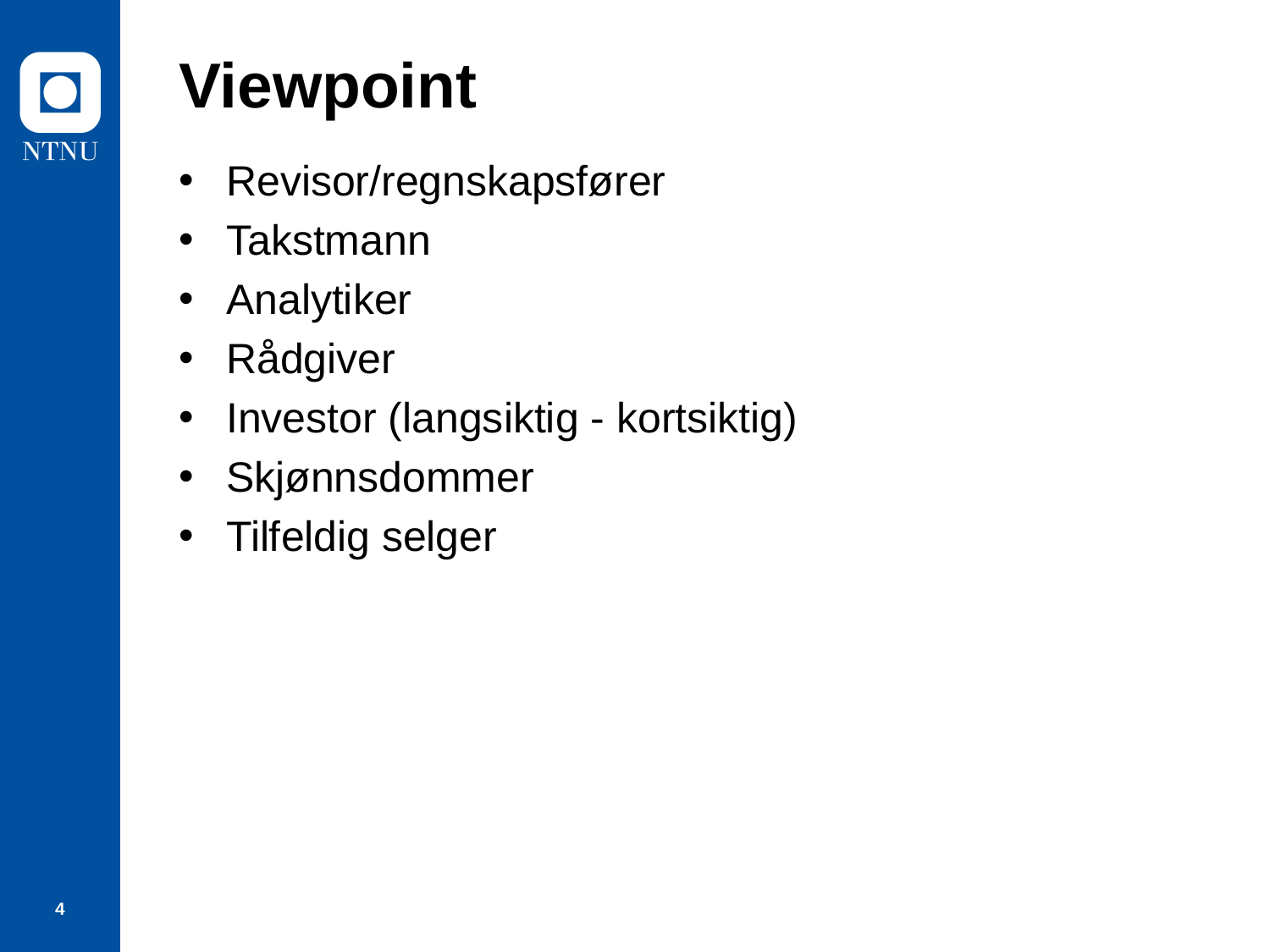

# Viewpoint
Revisor/regnskapsfører
Takstmann
Analytiker
Rådgiver
Investor (langsiktig - kortsiktig)
Skjønnsdommer
Tilfeldig selger